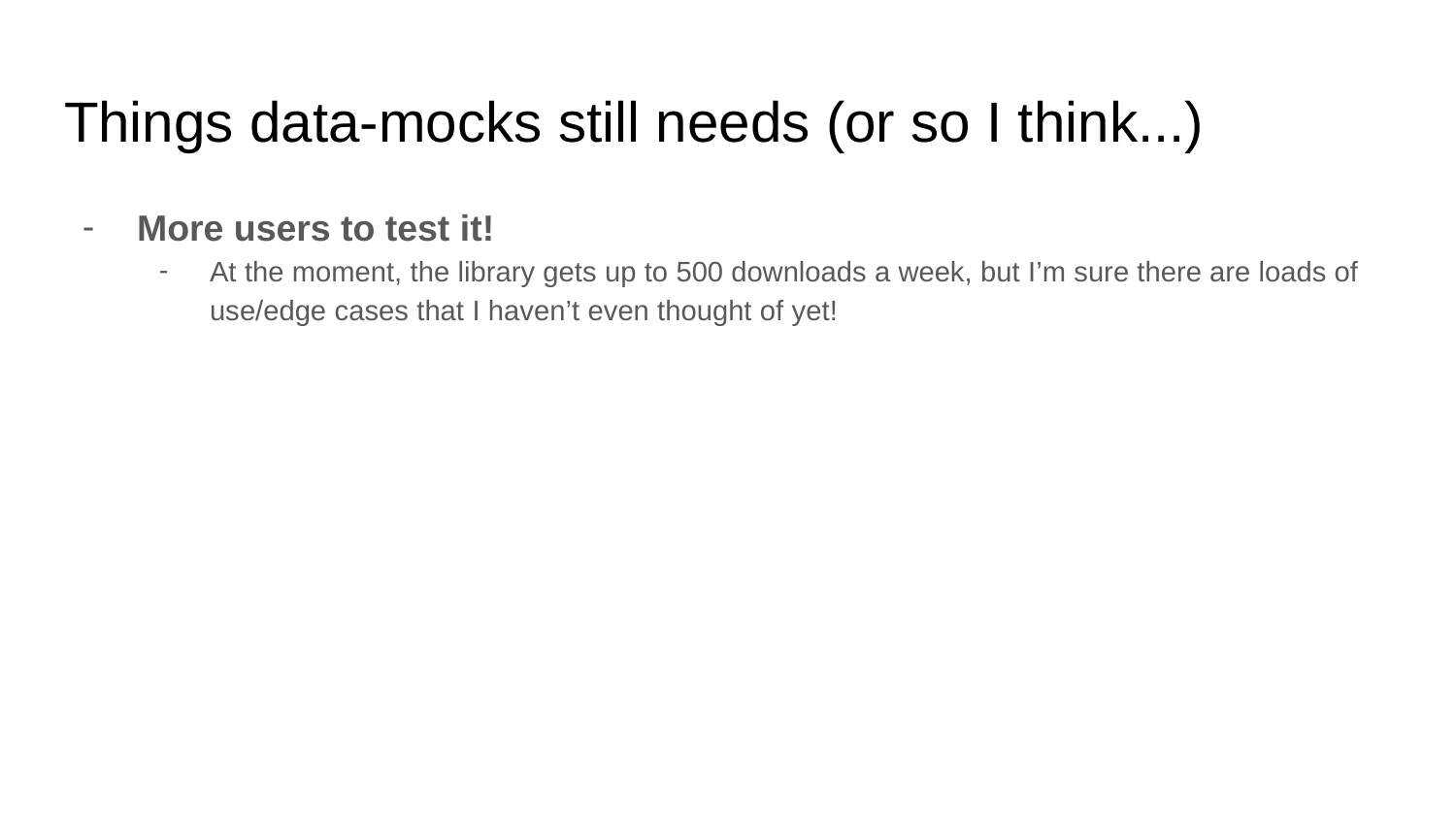

# Things data-mocks still needs (or so I think...)

More users to test it!
At the moment, the library gets up to 500 downloads a week, but I’m sure there are loads of use/edge cases that I haven’t even thought of yet!